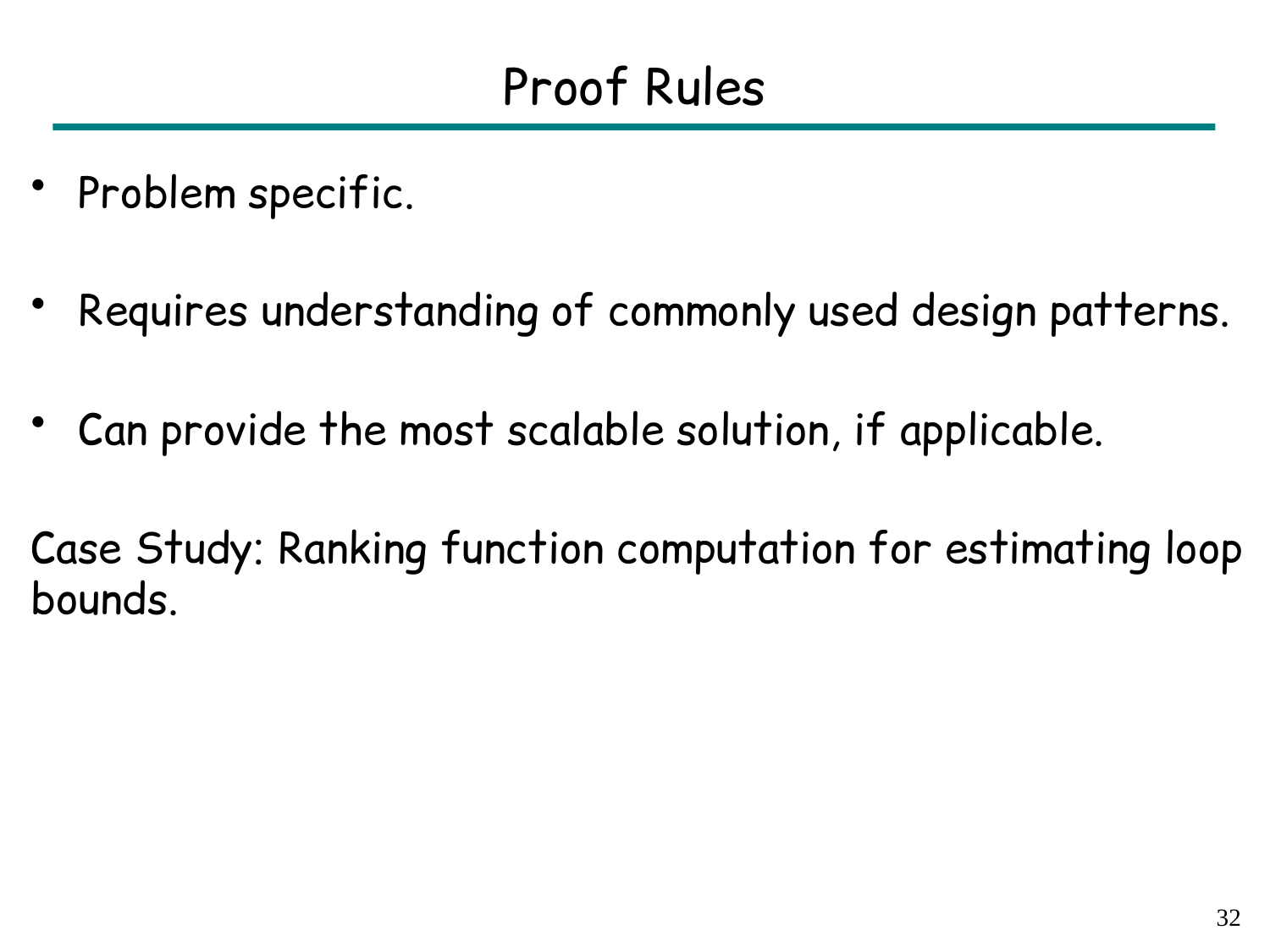

# Proof Rules
Problem specific.

Requires understanding of commonly used design patterns.

Can provide the most scalable solution, if applicable.

Case Study: Ranking function computation for estimating loop bounds.
32